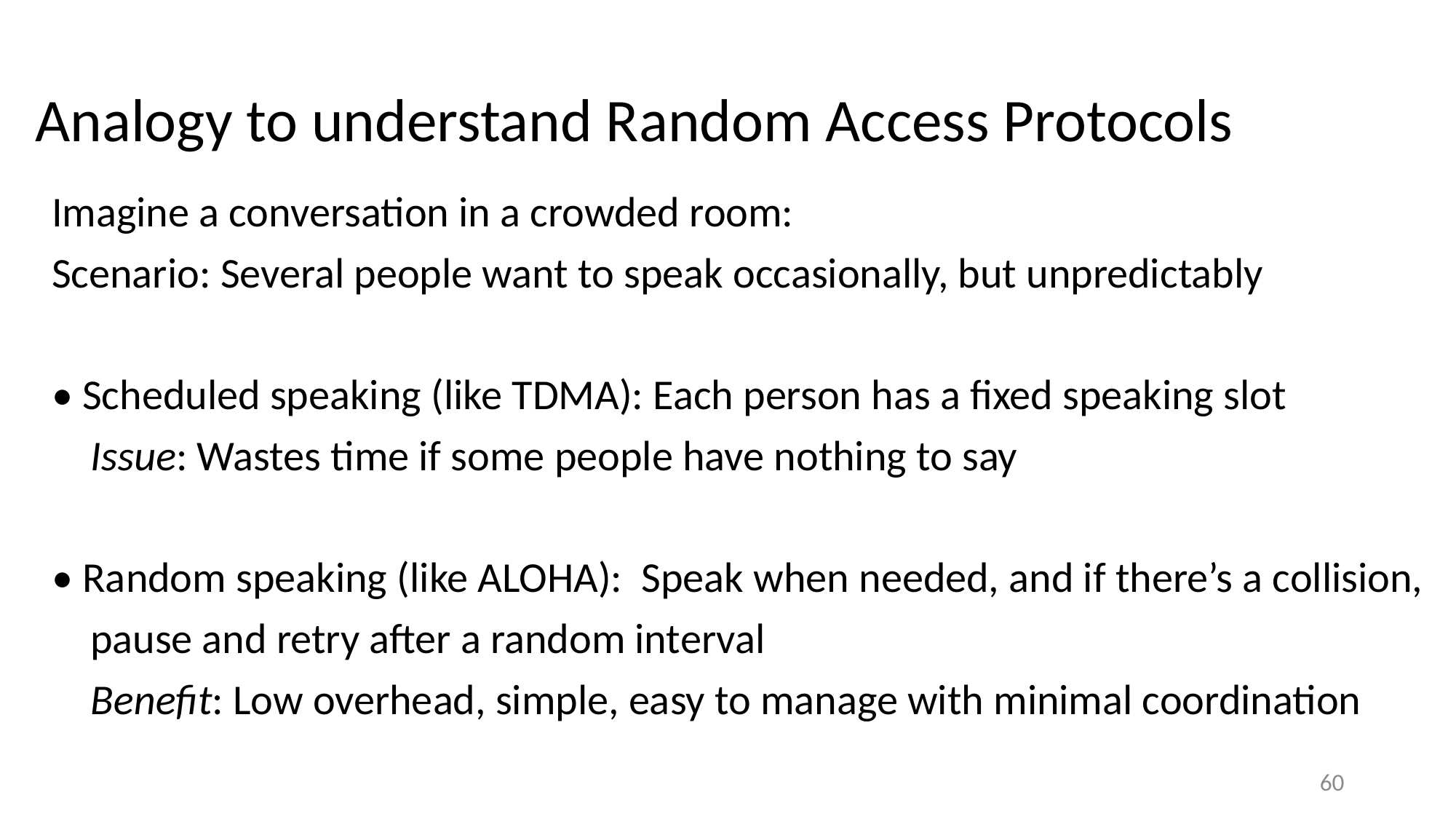

# Analogy to understand Random Access Protocols
Imagine a conversation in a crowded room:
Scenario: Several people want to speak occasionally, but unpredictably

• Scheduled speaking (like TDMA): Each person has a fixed speaking slot
    Issue: Wastes time if some people have nothing to say

• Random speaking (like ALOHA):  Speak when needed, and if there’s a collision,
    pause and retry after a random interval
    Benefit: Low overhead, simple, easy to manage with minimal coordination

60